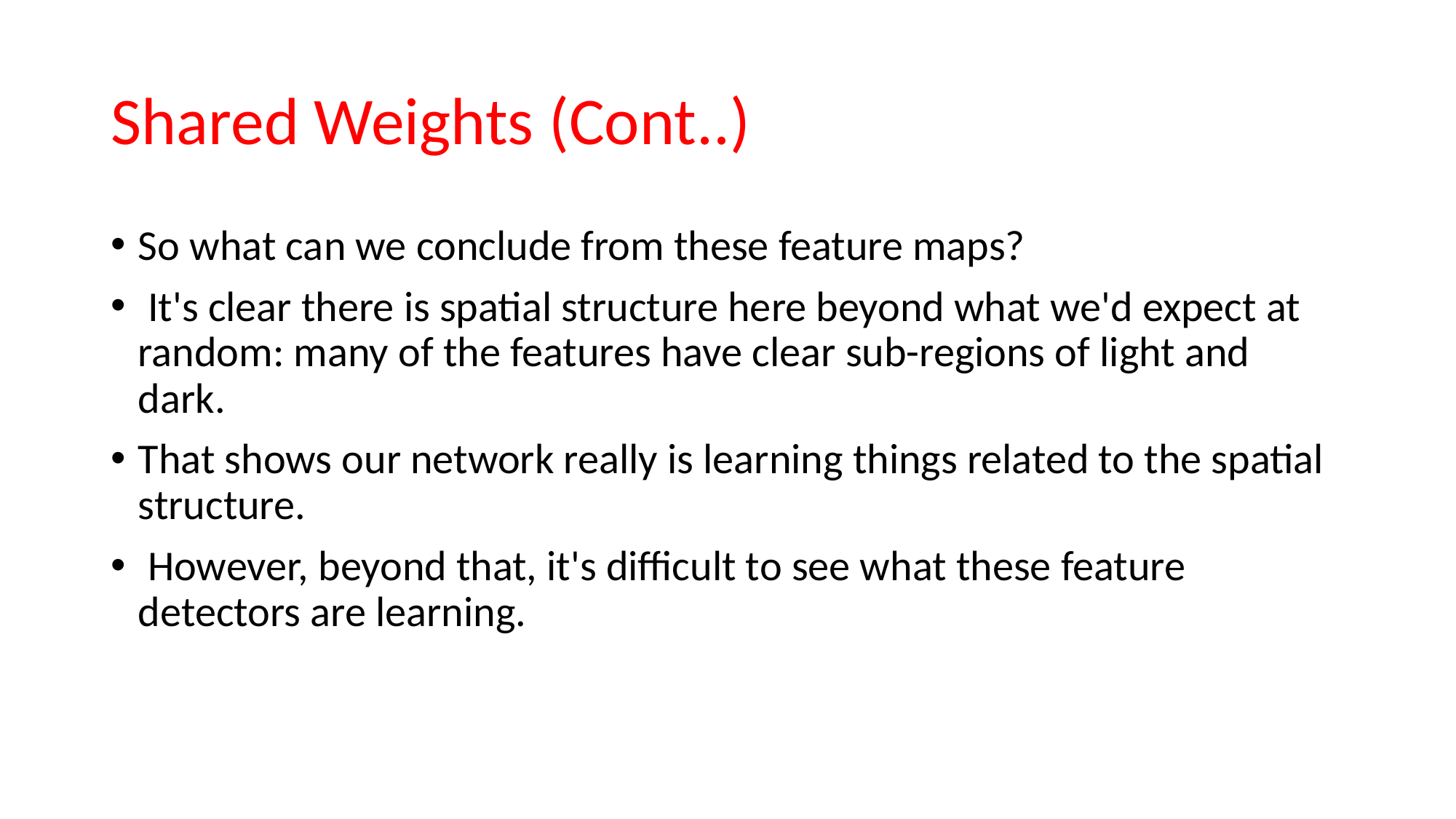

# Shared Weights (Cont..)
So what can we conclude from these feature maps?
 It's clear there is spatial structure here beyond what we'd expect at random: many of the features have clear sub-regions of light and dark.
That shows our network really is learning things related to the spatial structure.
 However, beyond that, it's difficult to see what these feature detectors are learning.